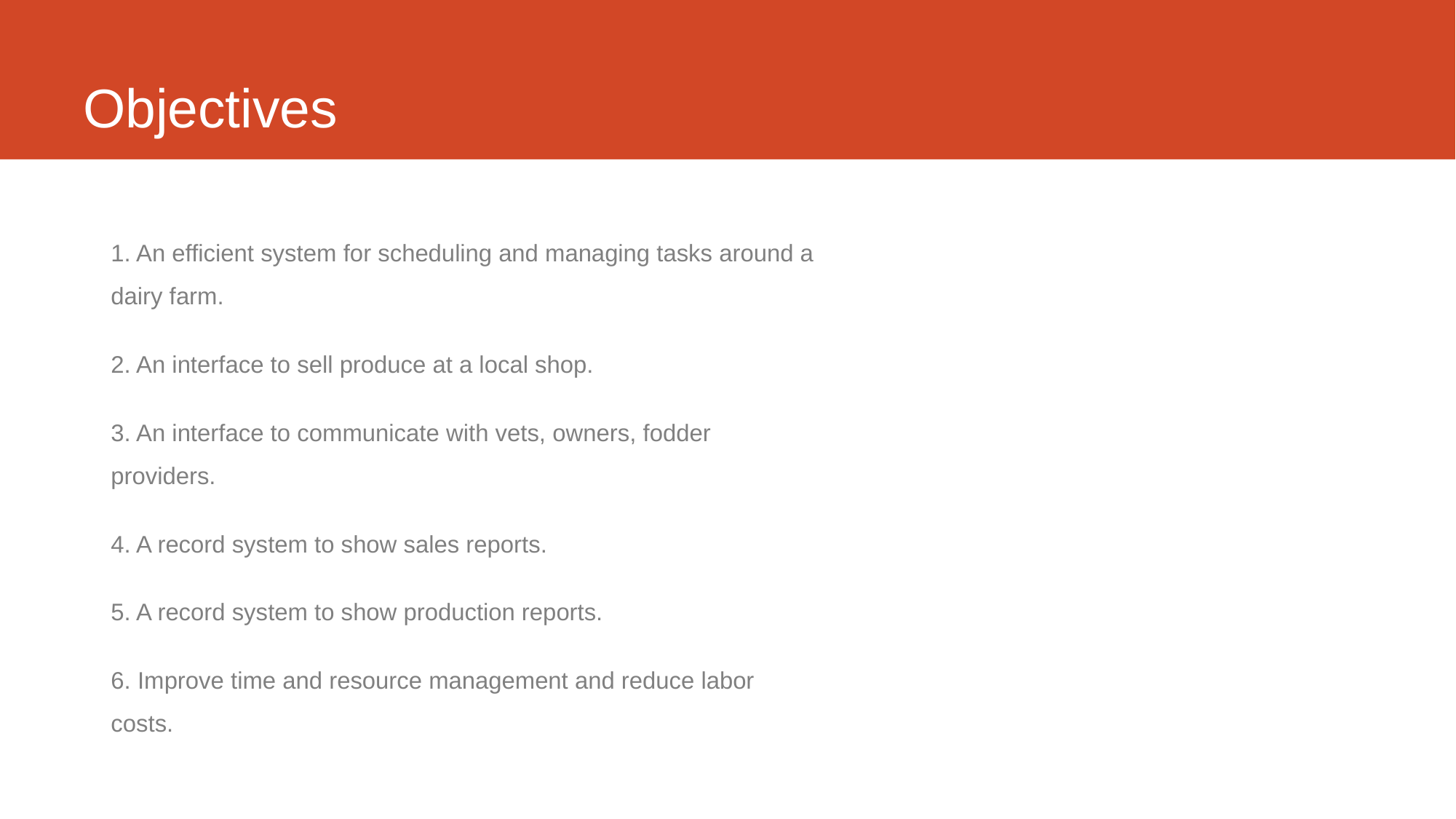

# Objectives
1. An efficient system for scheduling and managing tasks around a dairy farm.
2. An interface to sell produce at a local shop.
3. An interface to communicate with vets, owners, fodder providers.
4. A record system to show sales reports.
5. A record system to show production reports.
6. Improve time and resource management and reduce labor costs.